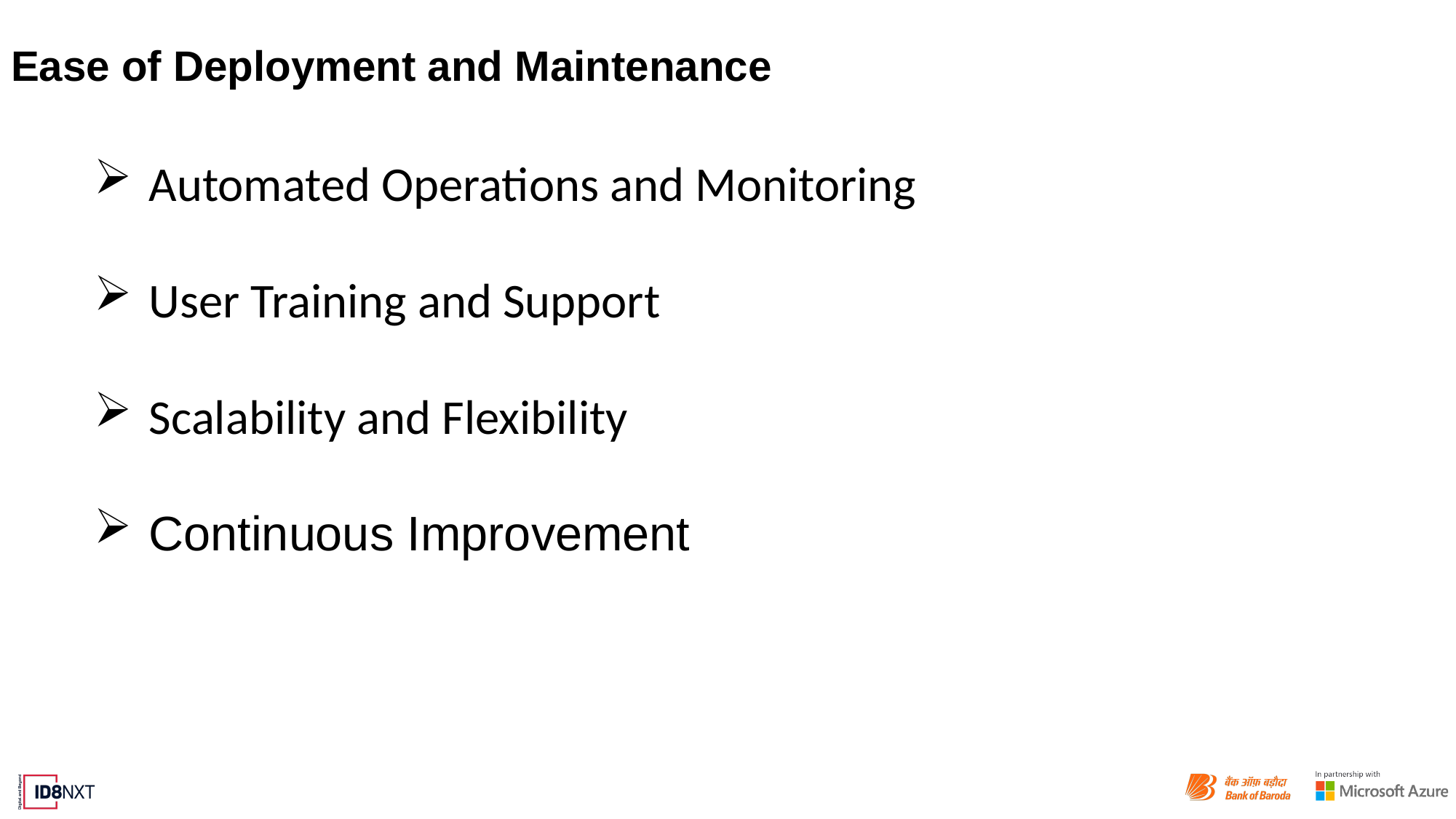

# Ease of Deployment and Maintenance
Automated Operations and Monitoring

User Training and Support

Scalability and Flexibility

Continuous Improvement